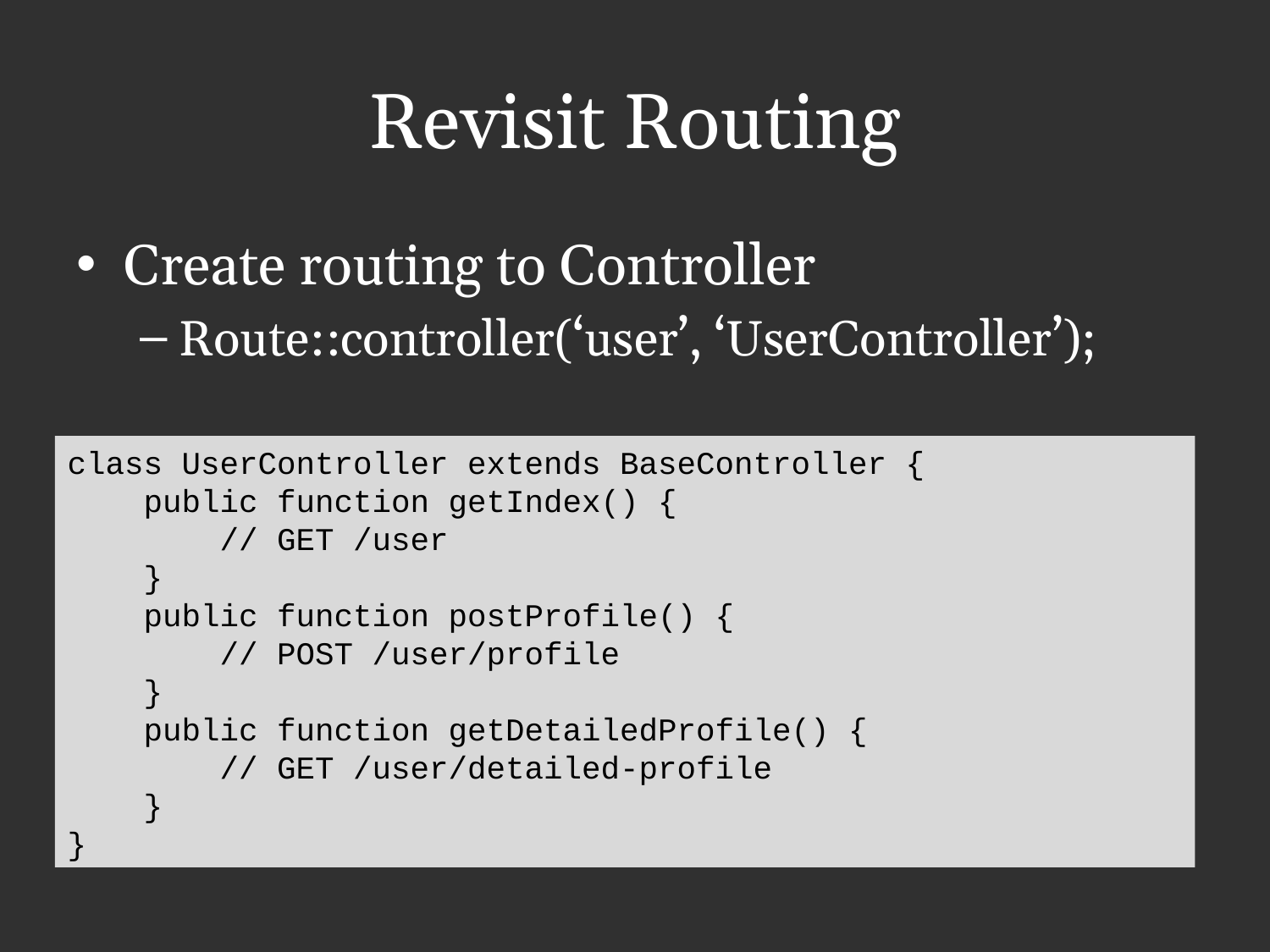

# Revisit Routing
Create routing to Controller
Route::controller(‘user’, ‘UserController’);
class UserController extends BaseController {
    public function getIndex() {
        // GET /user
    }
    public function postProfile() {
        // POST /user/profile
    }
    public function getDetailedProfile() {
        // GET /user/detailed-profile
    }
}